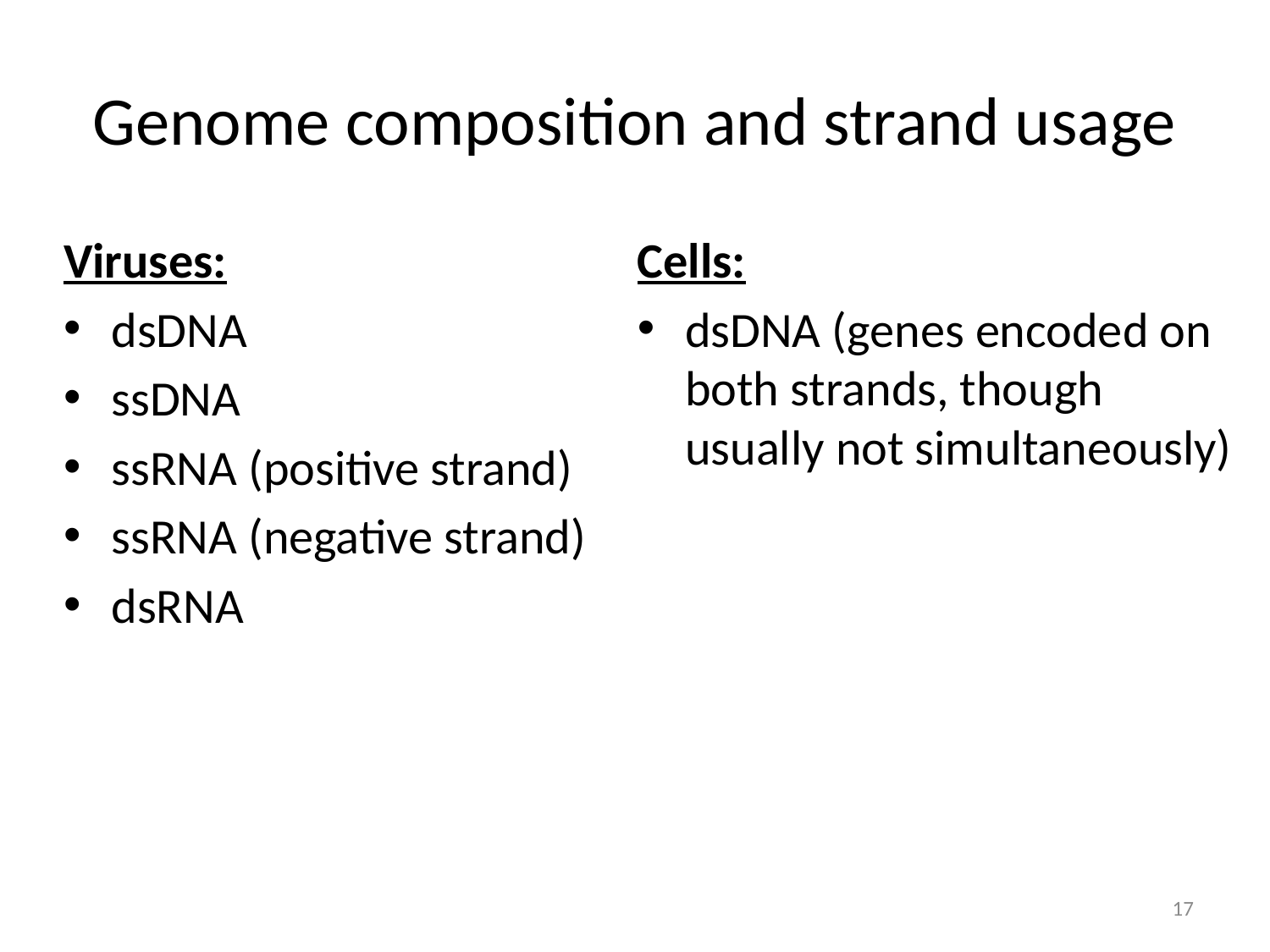

# Genome composition and strand usage
Viruses:
dsDNA
ssDNA
ssRNA (positive strand)
ssRNA (negative strand)
dsRNA
Cells:
dsDNA (genes encoded on both strands, though usually not simultaneously)
17